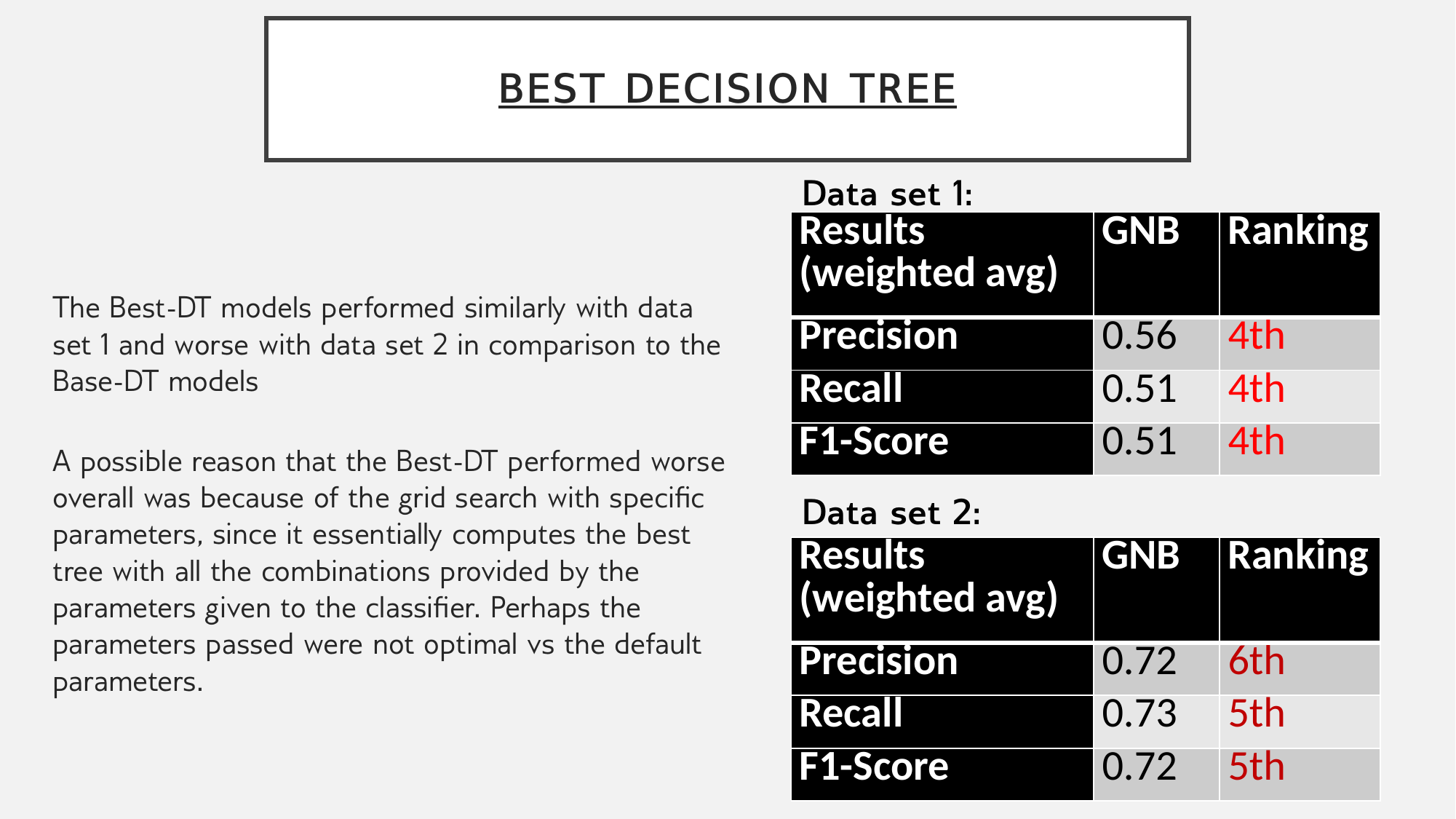

# best Decision Tree
Data set 1:
| Results (weighted avg) | GNB | Ranking |
| --- | --- | --- |
| Precision | 0.56 | 4th |
| Recall | 0.51 | 4th |
| F1-Score | 0.51 | 4th |
The Best-DT models performed similarly with data set 1 and worse with data set 2 in comparison to the Base-DT models

A possible reason that the Best-DT performed worse overall was because of the grid search with specific parameters, since it essentially computes the best tree with all the combinations provided by the parameters given to the classifier. Perhaps the parameters passed were not optimal vs the default parameters.

Data set 2:
| Results (weighted avg) | GNB | Ranking |
| --- | --- | --- |
| Precision | 0.72 | 6th |
| Recall | 0.73 | 5th |
| F1-Score | 0.72 | 5th |